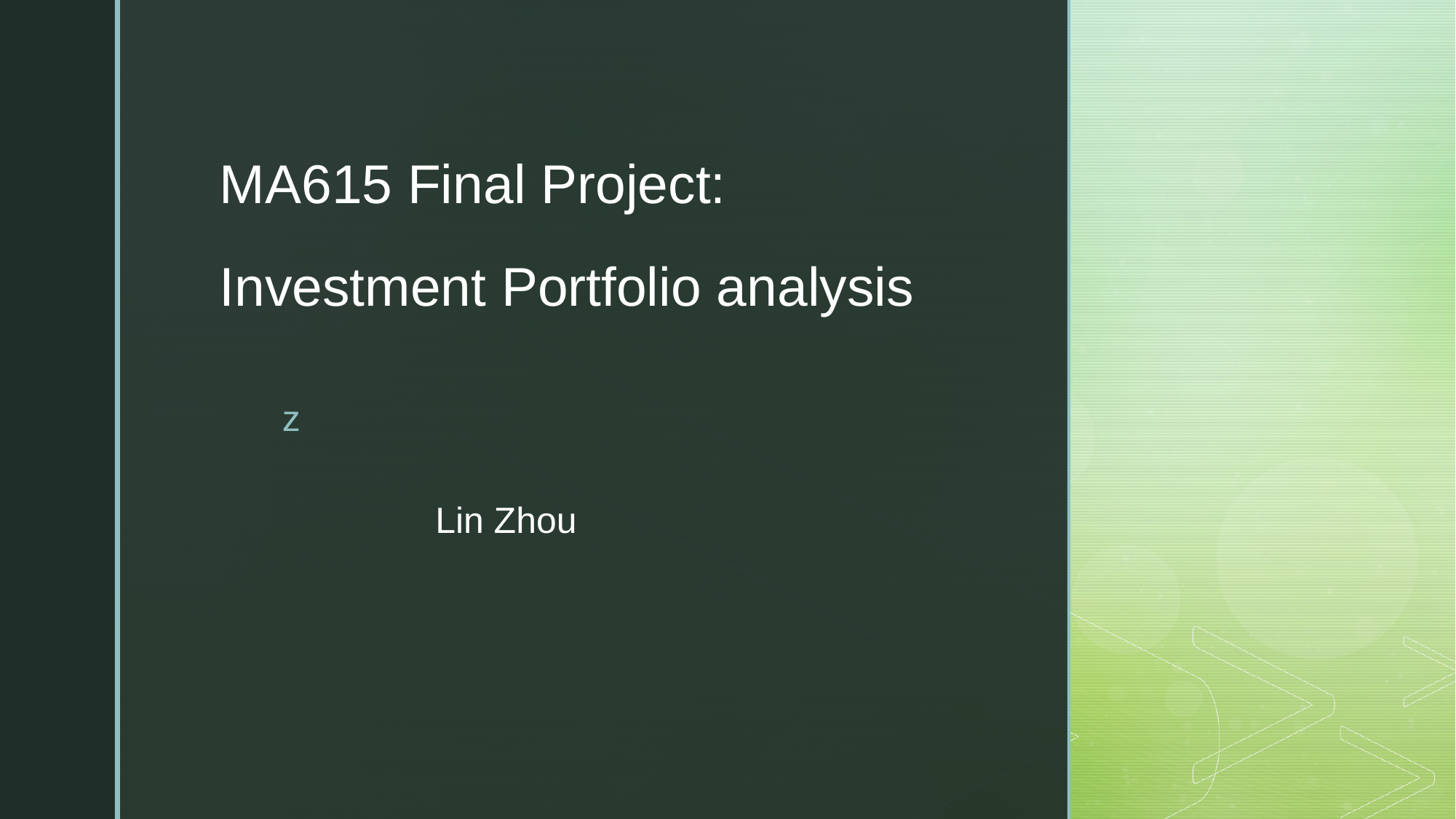

MA615 Final Project:
Investment Portfolio analysis
# Lin Zhou